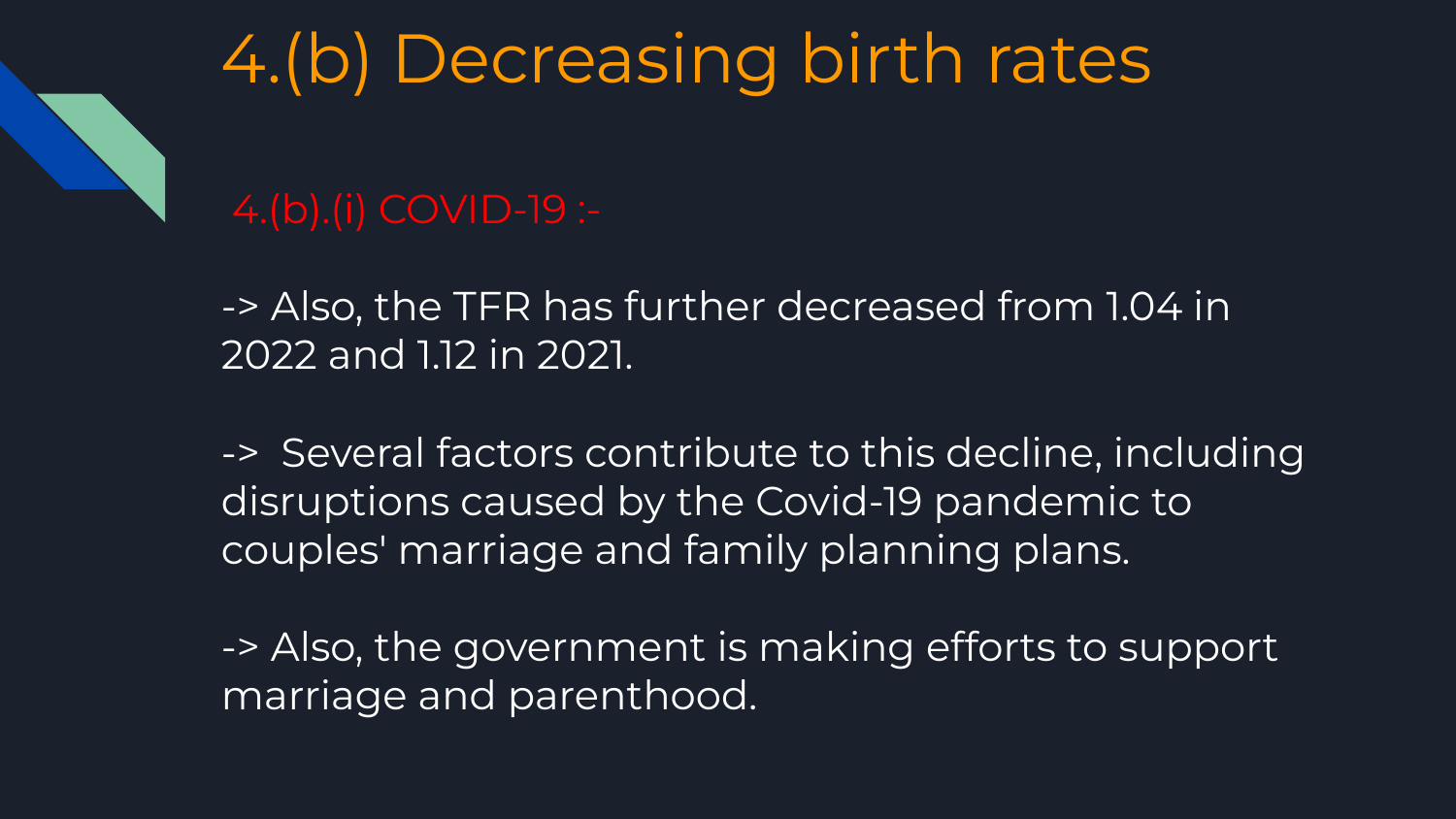

# 4.(b) Decreasing birth rates
 4.(b).(i) COVID-19 :-

-> Also, the TFR has further decreased from 1.04 in 2022 and 1.12 in 2021.

->  Several factors contribute to this decline, including disruptions caused by the Covid-19 pandemic to couples' marriage and family planning plans.

-> Also, the government is making efforts to support marriage and parenthood.